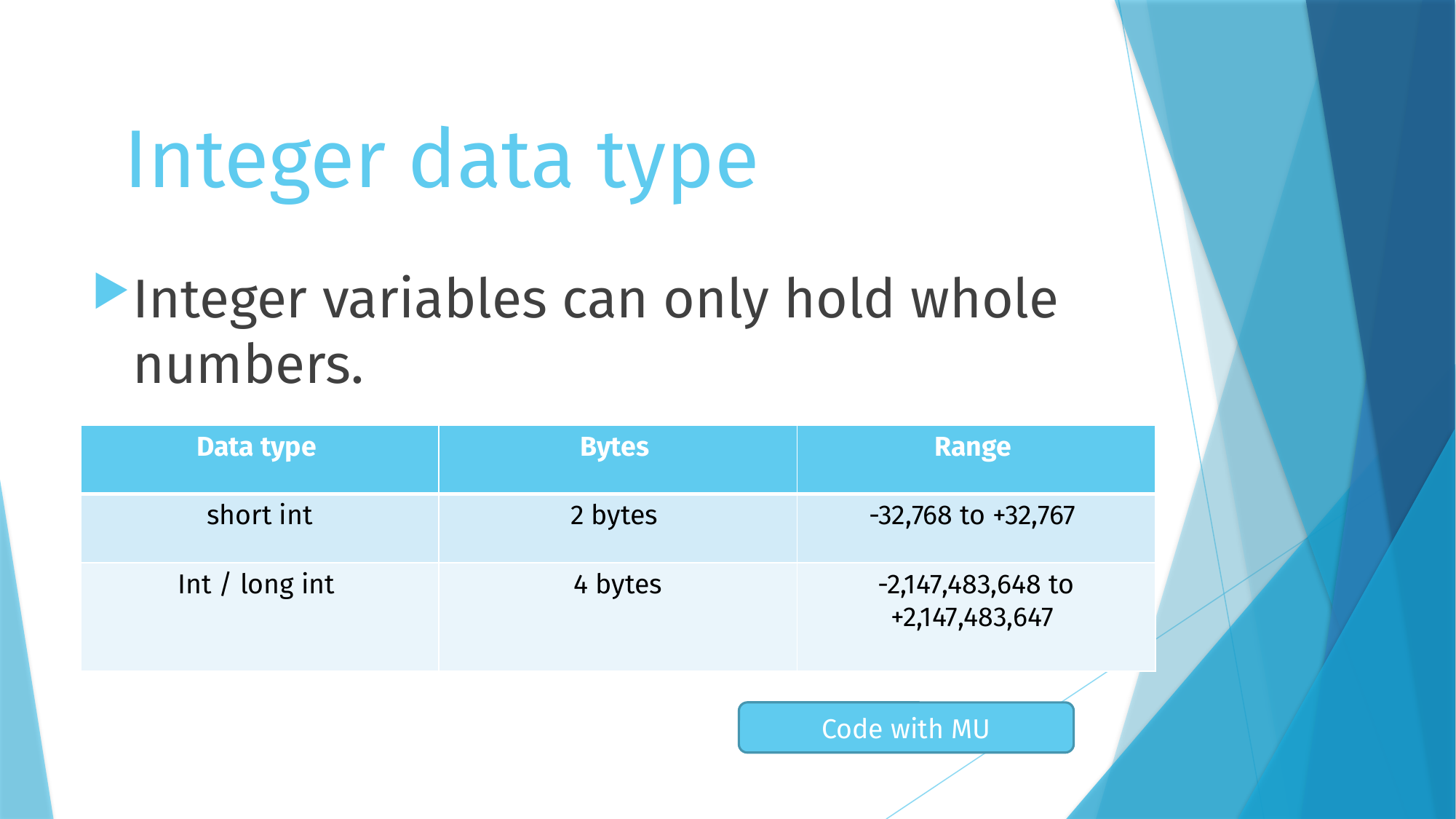

# Integer data type
Integer variables can only hold whole numbers.

| Data type | Bytes | Range |
| --- | --- | --- |
| short int | 2 bytes | -32,768 to +32,767 |
| Int / long int | 4 bytes | -2,147,483,648 to +2,147,483,647 |
Code with MU